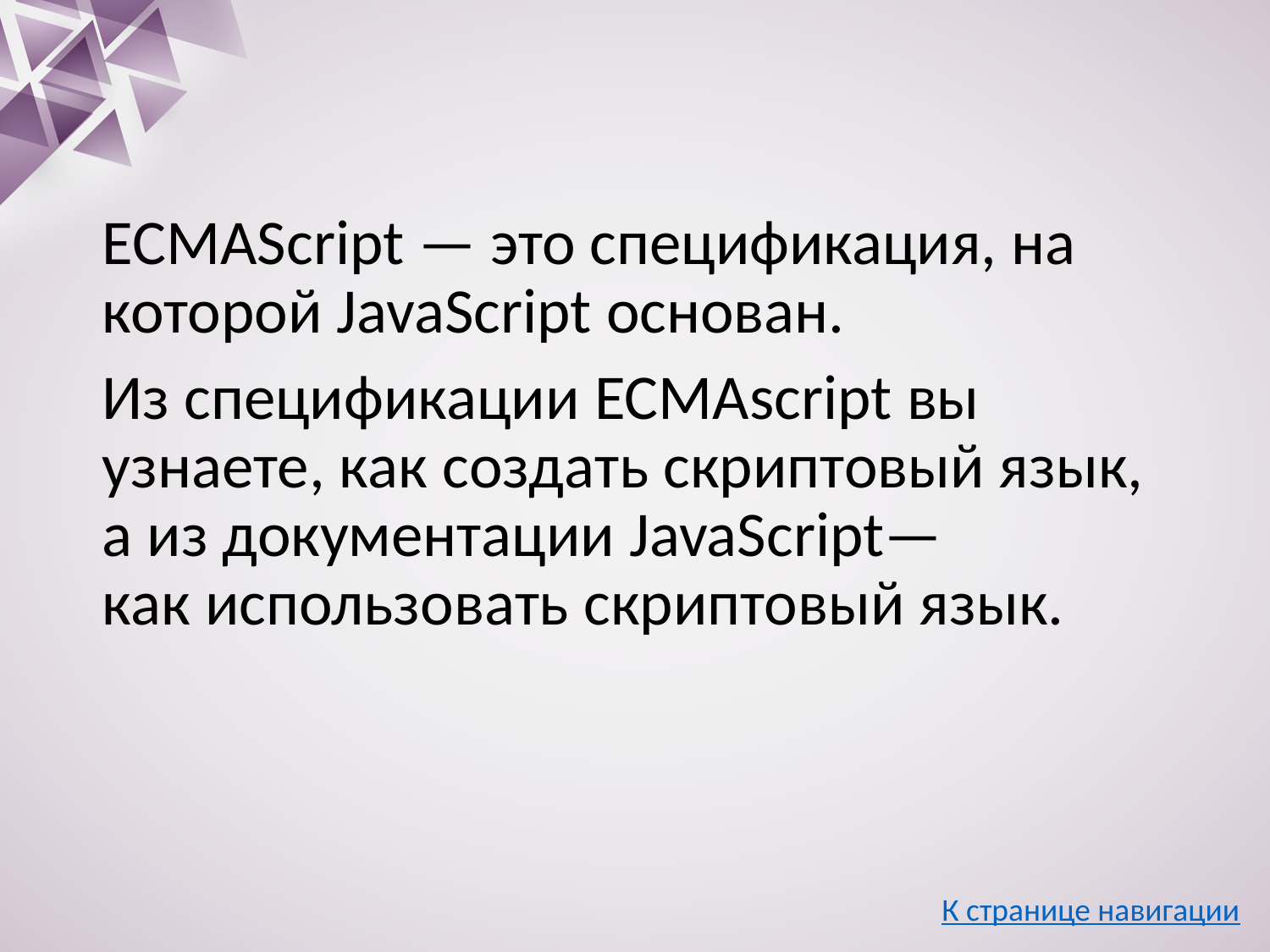

#
ECMAScript — это спецификация, на которой JavaScript основан.
Из спецификации ECMAscript вы узнаете, как создать скриптовый язык, а из документации JavaScript— как использовать скриптовый язык.
К странице навигации